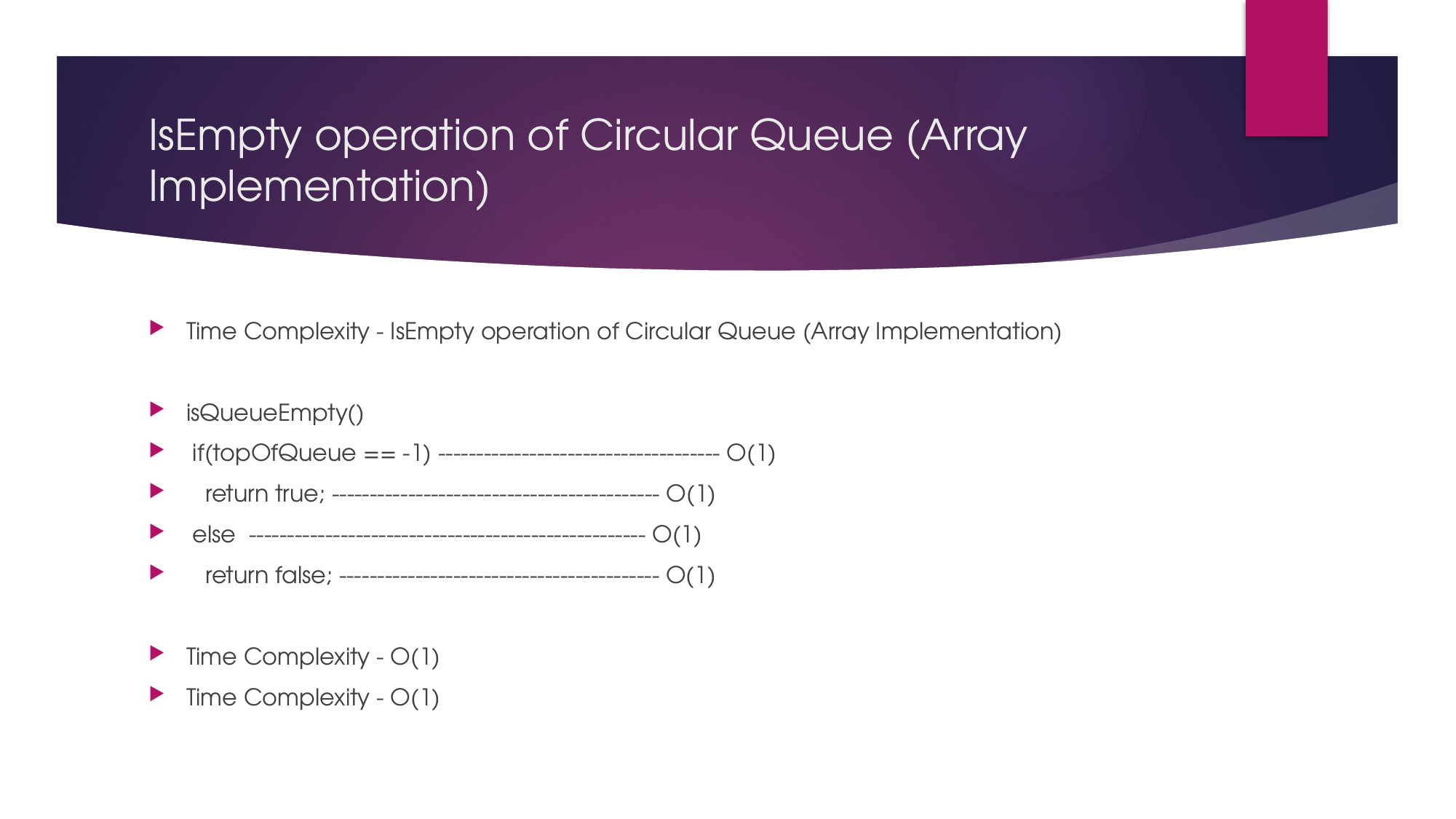

# IsEmpty operation of Circular Queue (Array Implementation)
Time Complexity - IsEmpty operation of Circular Queue (Array Implementation)

isQueueEmpty()
 if(topOfQueue == -1) ------------------------------------- O(1)
   return true; ------------------------------------------- O(1)
 else  ---------------------------------------------------- O(1)
   return false; ------------------------------------------ O(1)

Time Complexity - O(1)
Time Complexity - O(1)